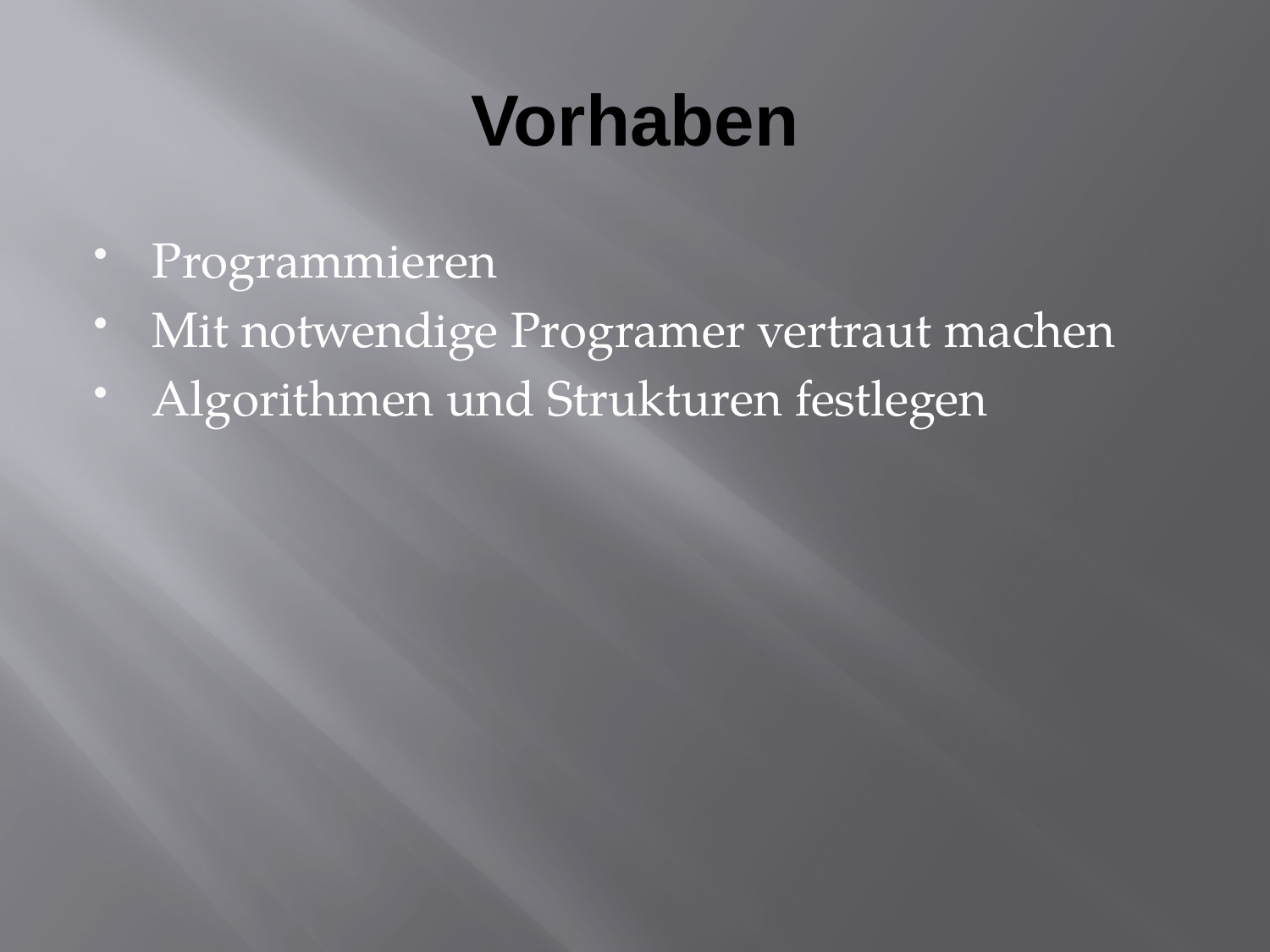

# Vorhaben
Programmieren
Mit notwendige Programer vertraut machen
Algorithmen und Strukturen festlegen